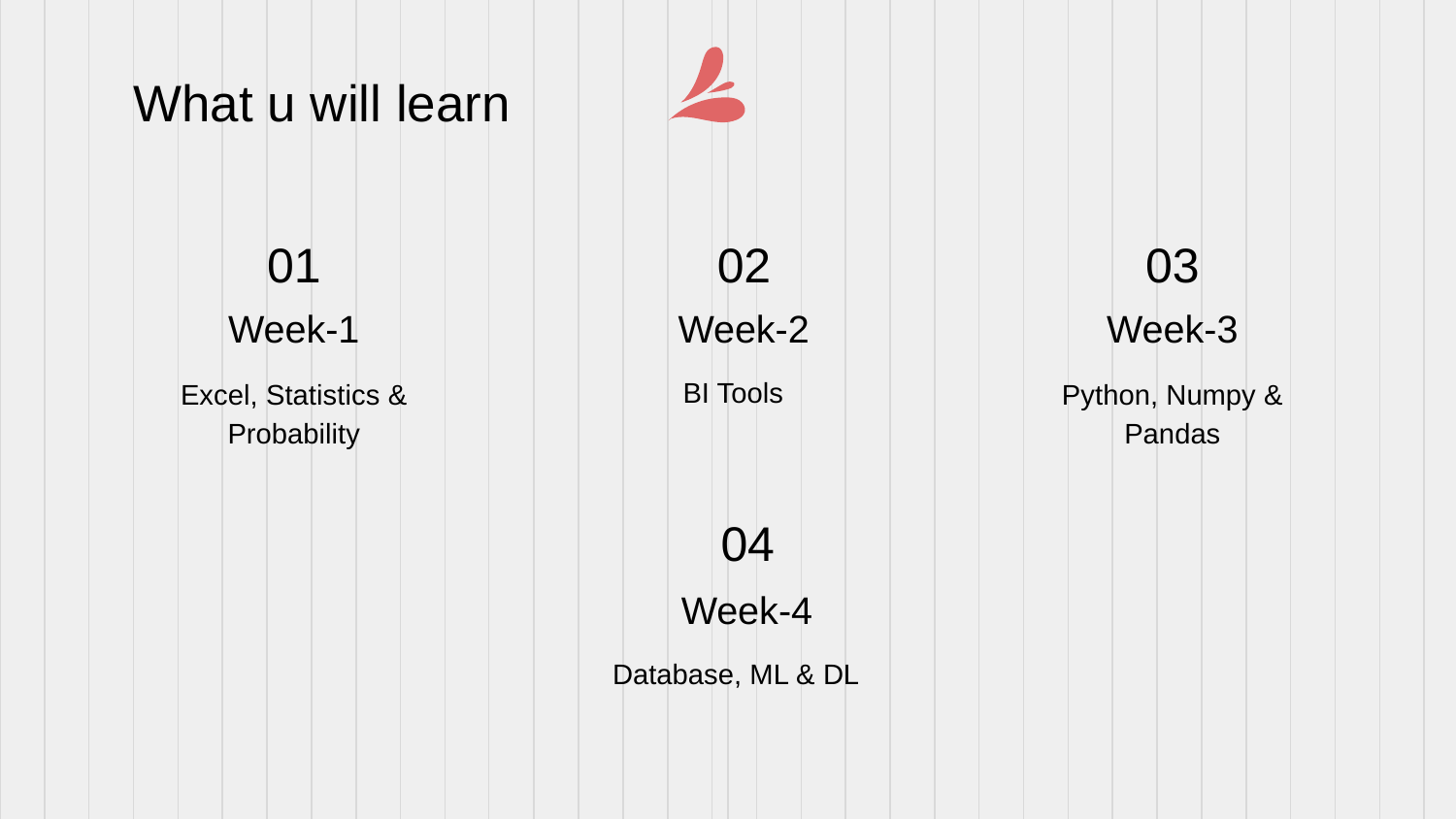

# What u will learn
01
02
03
Week-1
Week-2
Week-3
BI Tools
Excel, Statistics & Probability
Python, Numpy & Pandas
04
Week-4
Database, ML & DL